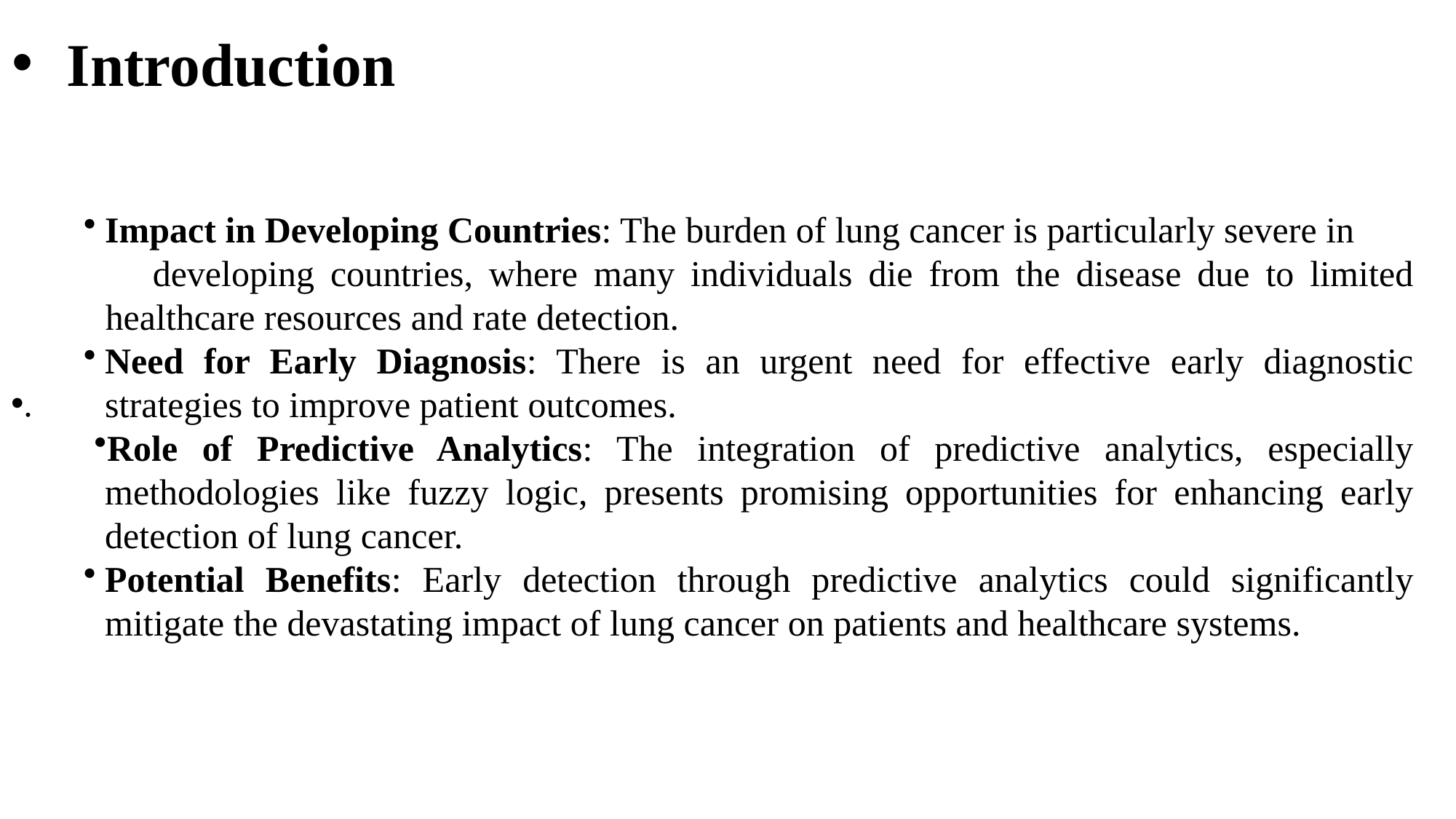

# Introduction

.

Impact in Developing Countries: The burden of lung cancer is particularly severe in
       developing countries, where many individuals die from the disease due to limited healthcare resources and rate detection.
Need for Early Diagnosis: There is an urgent need for effective early diagnostic strategies to improve patient outcomes.
Role of Predictive Analytics: The integration of predictive analytics, especially methodologies like fuzzy logic, presents promising opportunities for enhancing early detection of lung cancer.
Potential Benefits: Early detection through predictive analytics could significantly mitigate the devastating impact of lung cancer on patients and healthcare systems.